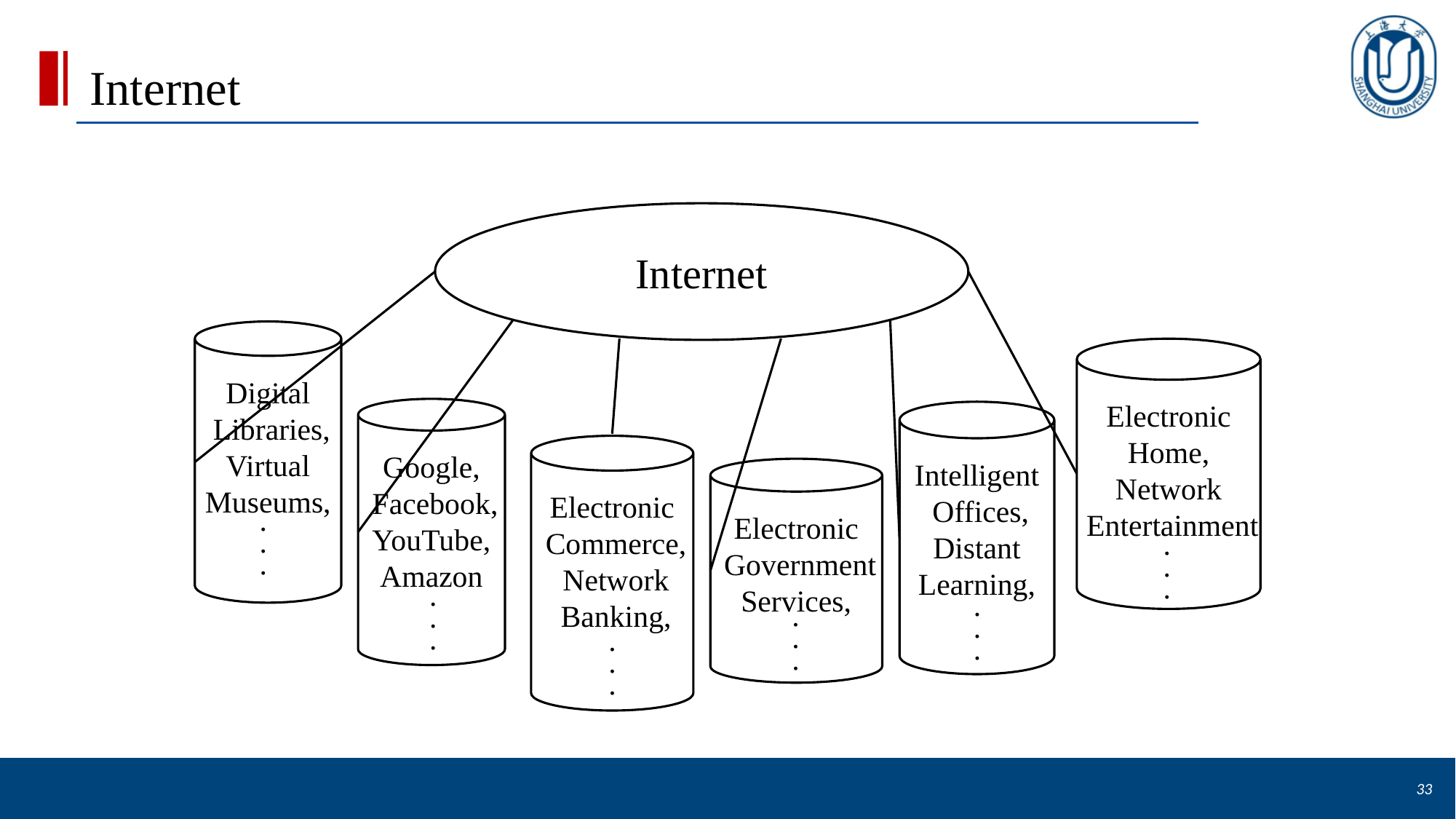

# Internet
Internet
Digital
 Libraries,
Virtual
 Museums,

.
.
.
Electronic
 Home,
Network
 Entertainment
Google,
 Facebook,
YouTube,
Amazon
.
.
.

Intelligent
 Offices,
 Distant
Learning,
.
.
.
Electronic
 Commerce,
 Network
 Banking,
.
.
.
Electronic
 Government
Services,

.
.
.
.
.
.
33